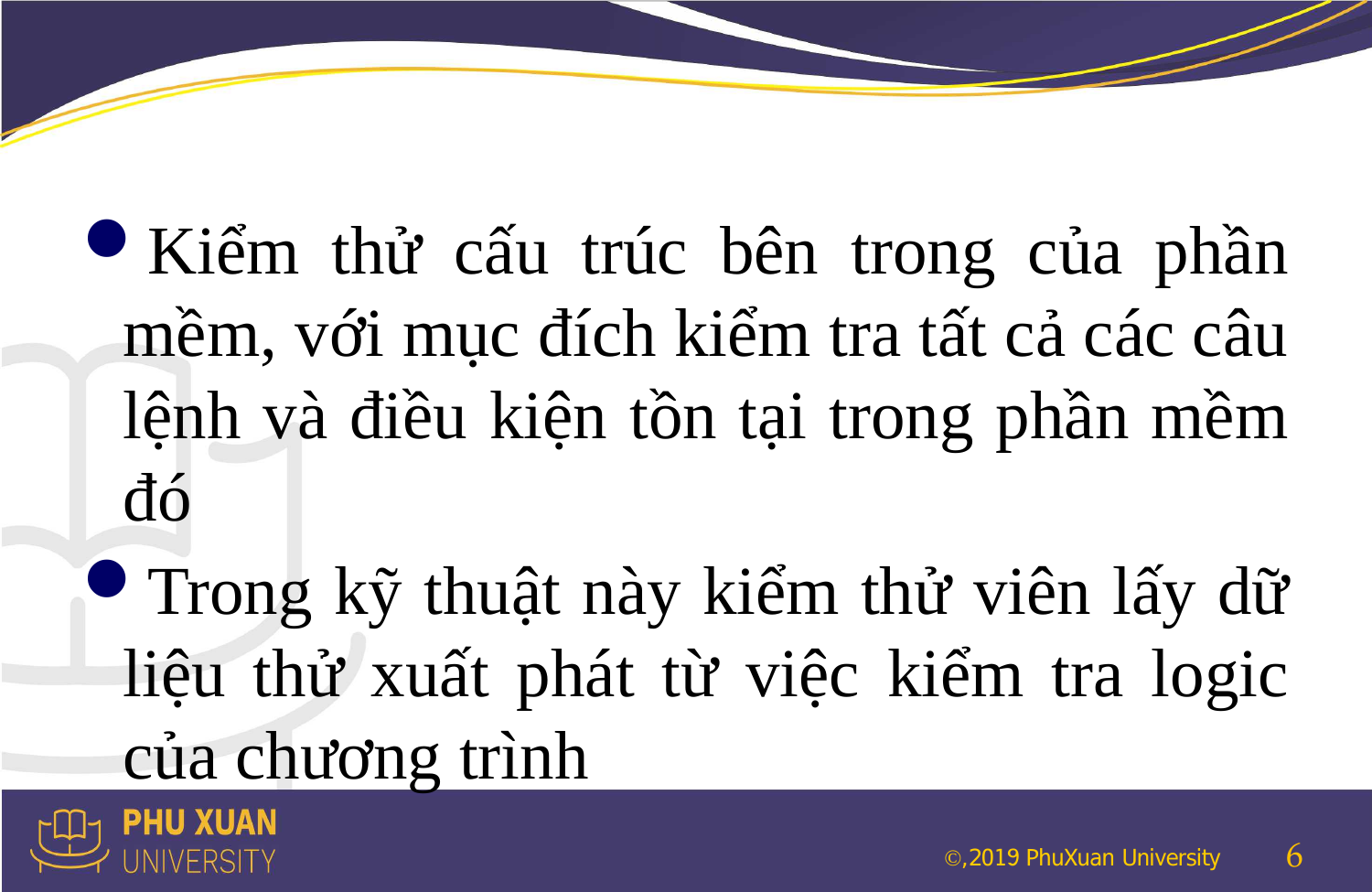

#
Kiểm thử cấu trúc bên trong của phần mềm, với mục đích kiểm tra tất cả các câu lệnh và điều kiện tồn tại trong phần mềm đó
Trong kỹ thuật này kiểm thử viên lấy dữ liệu thử xuất phát từ việc kiểm tra logic của chương trình

6